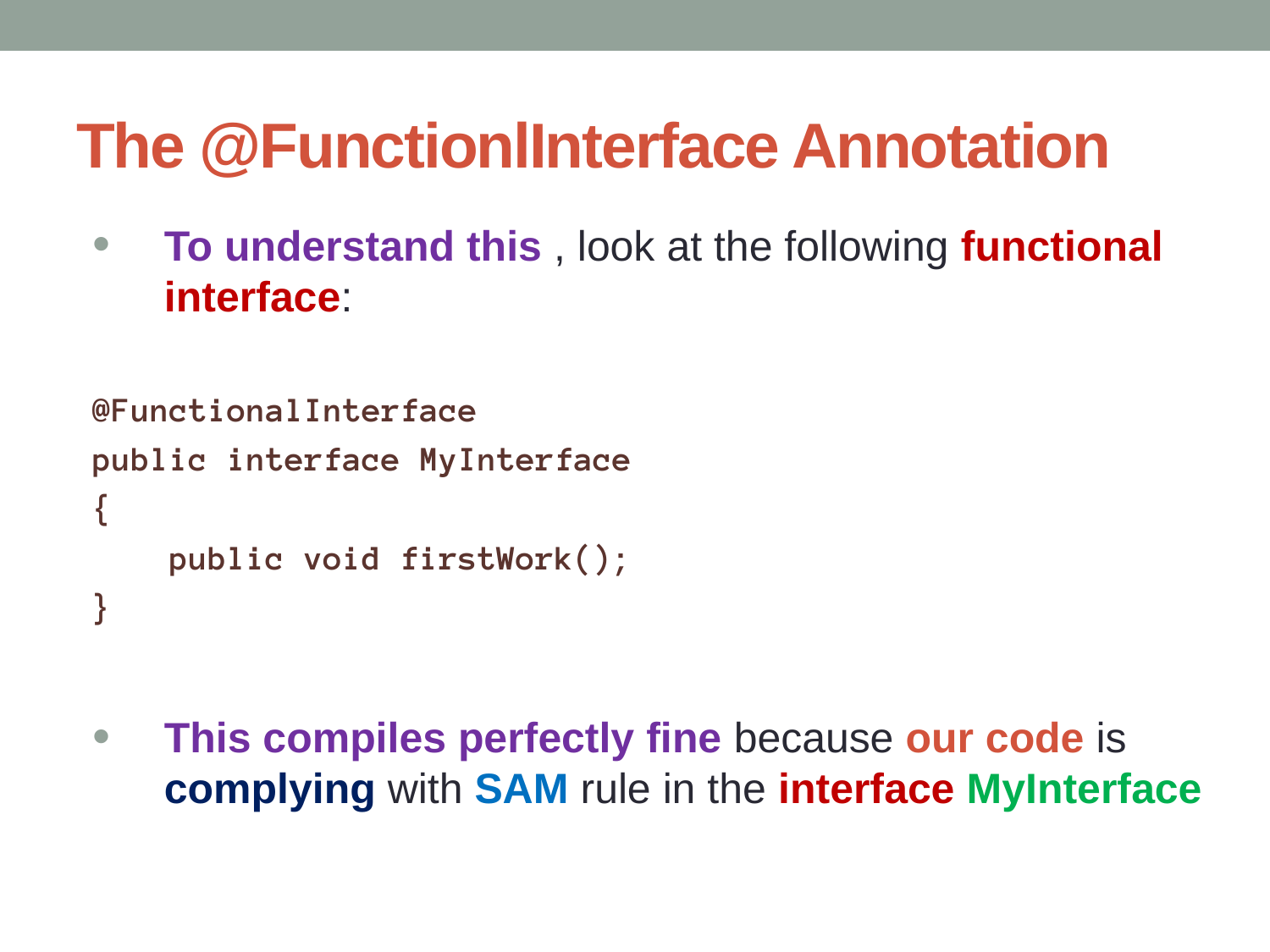

# The @FunctionlInterface Annotation
To understand this , look at the following functional interface:

@FunctionalInterface
public interface MyInterface
{
    public void firstWork();
}

This compiles perfectly fine because our code is complying with SAM rule in the interface MyInterface